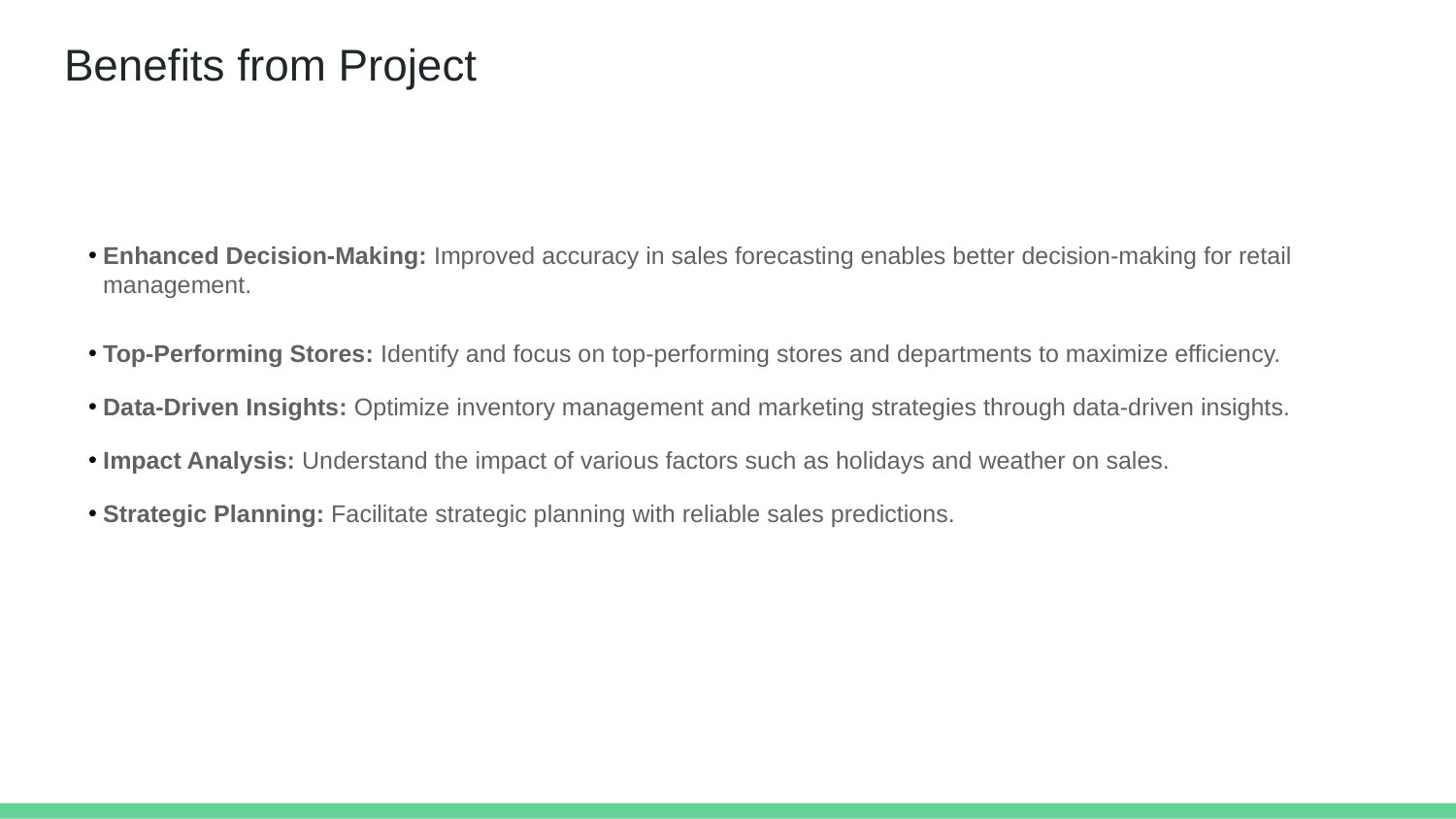

# Benefits from Project

Enhanced Decision-Making: Improved accuracy in sales forecasting enables better decision-making for retail management.
Top-Performing Stores: Identify and focus on top-performing stores and departments to maximize efficiency.
Data-Driven Insights: Optimize inventory management and marketing strategies through data-driven insights.
Impact Analysis: Understand the impact of various factors such as holidays and weather on sales.
Strategic Planning: Facilitate strategic planning with reliable sales predictions.